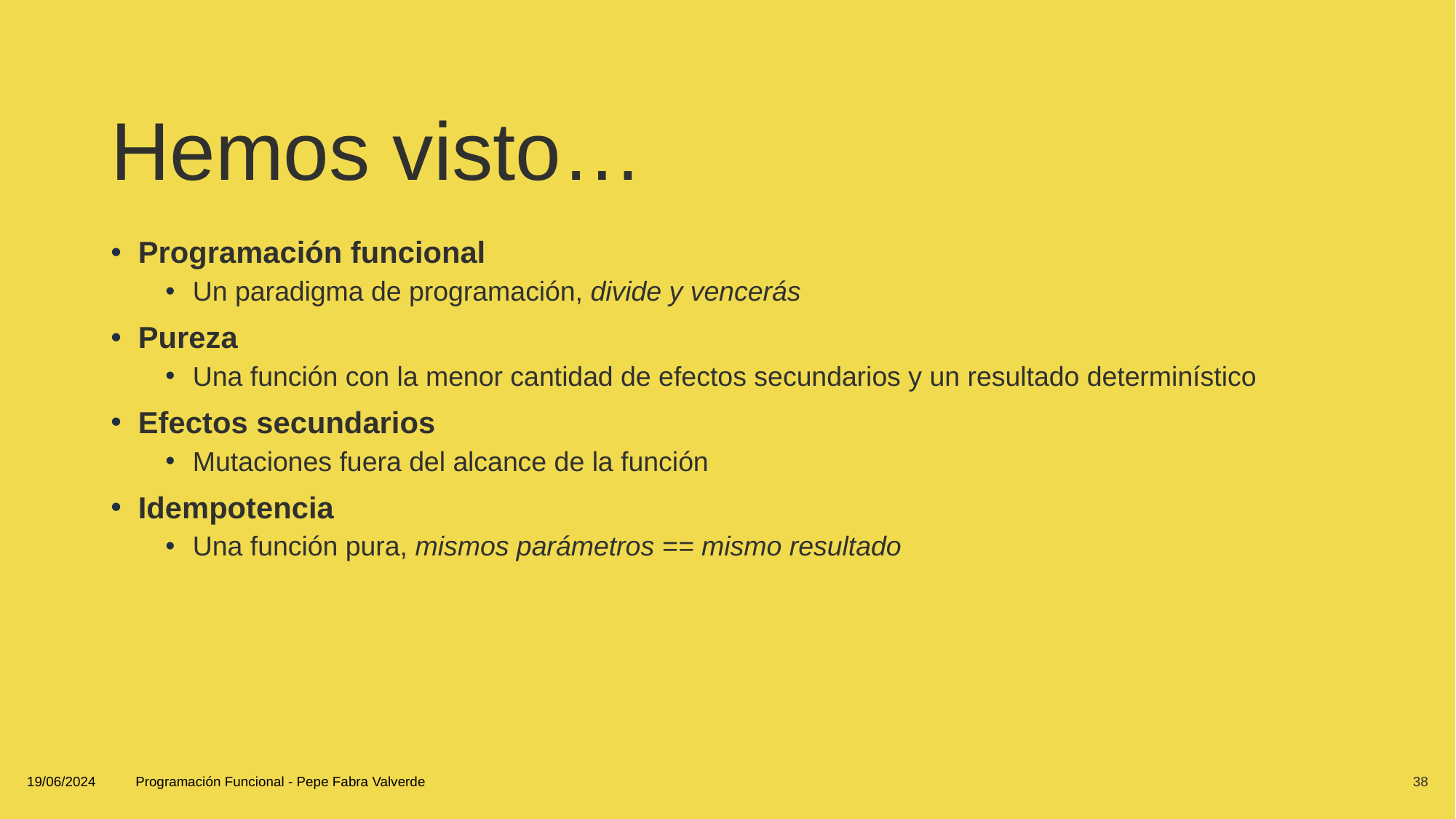

# Hemos visto…
Programación funcional
Un paradigma de programación, divide y vencerás
Pureza
Una función con la menor cantidad de efectos secundarios y un resultado determinístico
Efectos secundarios
Mutaciones fuera del alcance de la función
Idempotencia
Una función pura, mismos parámetros == mismo resultado
19/06/2024
Programación Funcional - Pepe Fabra Valverde
38